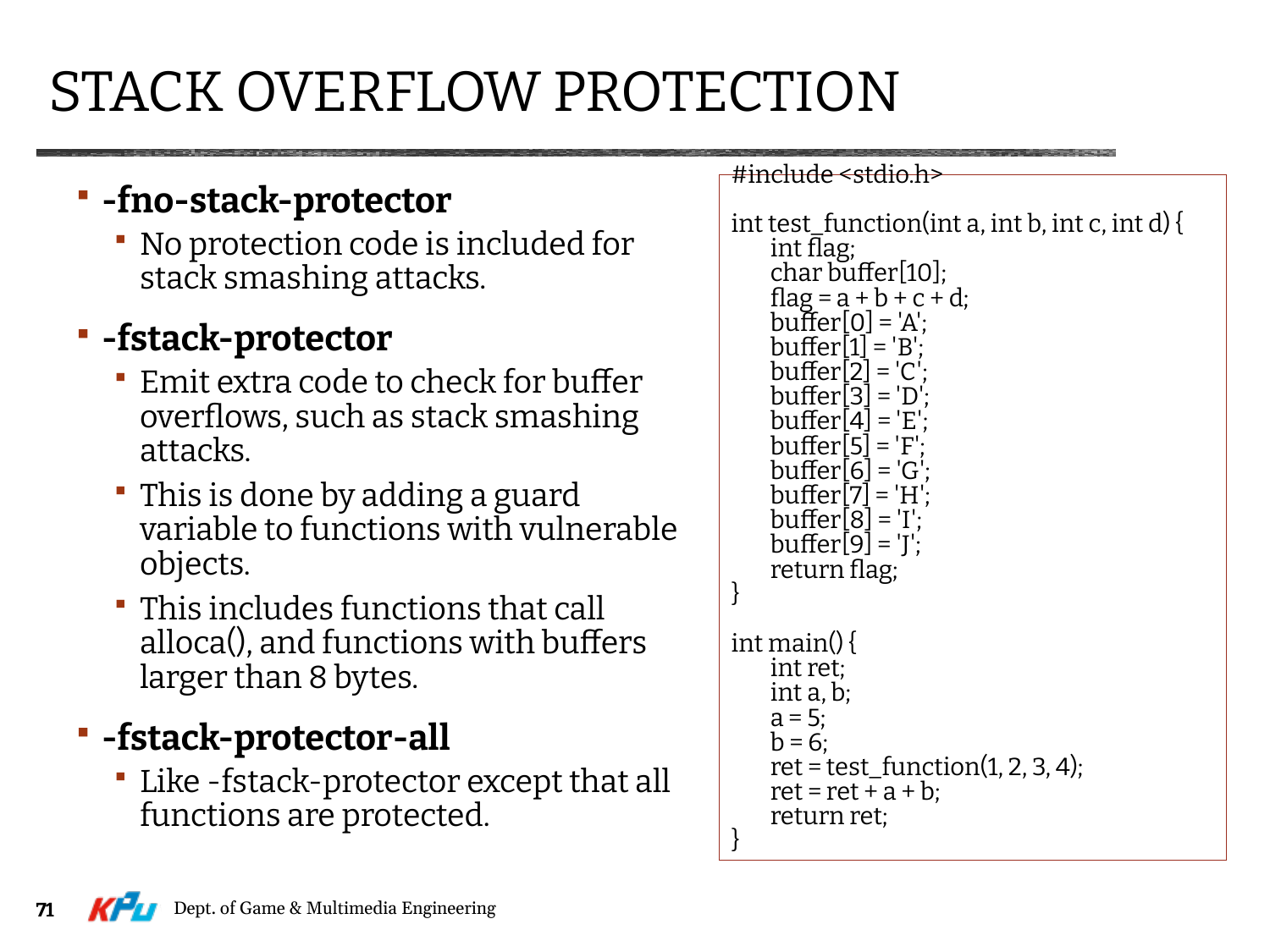

# Stack overflow protection
#include <stdio.h>

int test_function(int a, int b, int c, int d) {
        int flag;
        char buffer[10];
        flag = a + b + c + d;
        buffer[0] = 'A';
        buffer[1] = 'B';
        buffer[2] = 'C';
        buffer[3] = 'D';
        buffer[4] = 'E';
        buffer[5] = 'F';
        buffer[6] = 'G';
        buffer[7] = 'H';
        buffer[8] = 'I';
        buffer[9] = 'J';
        return flag;
}

int main() {
        int ret;
        int a, b;
        a = 5;
        b = 6;
        ret = test_function(1, 2, 3, 4);
        ret = ret + a + b;
        return ret;
}
-fno-stack-protector
No protection code is included for stack smashing attacks.
-fstack-protector
Emit extra code to check for buffer overflows, such as stack smashing attacks.
This is done by adding a guard variable to functions with vulnerable objects.
This includes functions that call alloca(), and functions with buffers larger than 8 bytes.
-fstack-protector-all
Like -fstack-protector except that all functions are protected.

Dept. of Game & Multimedia Engineering
71